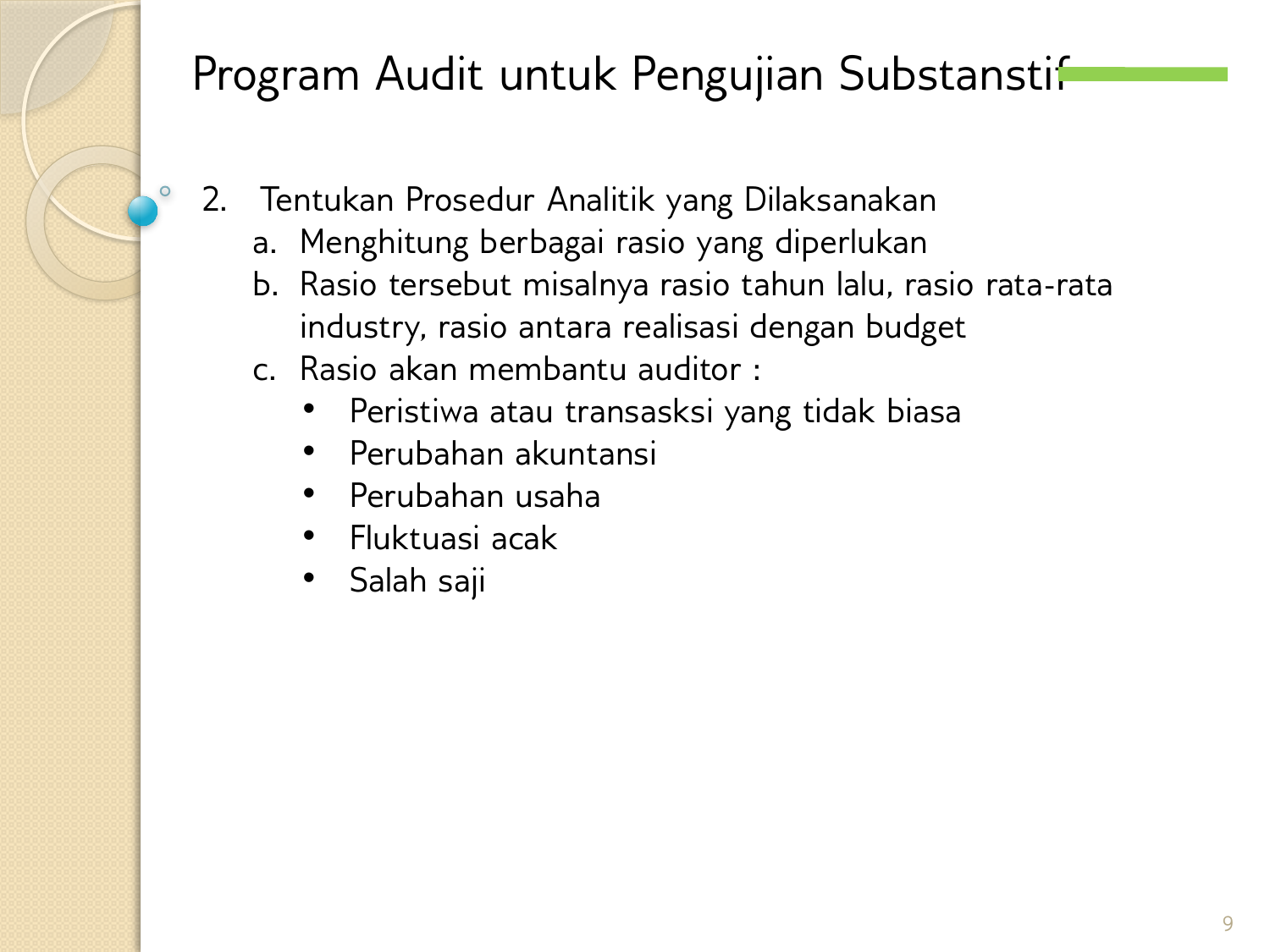

# Program Audit untuk Pengujian Substanstif
2.   Tentukan Prosedur Analitik yang Dilaksanakan
Menghitung berbagai rasio yang diperlukan
Rasio tersebut misalnya rasio tahun lalu, rasio rata-rata industry, rasio antara realisasi dengan budget
Rasio akan membantu auditor :
Peristiwa atau transasksi yang tidak biasa
Perubahan akuntansi
Perubahan usaha
Fluktuasi acak
Salah saji

9